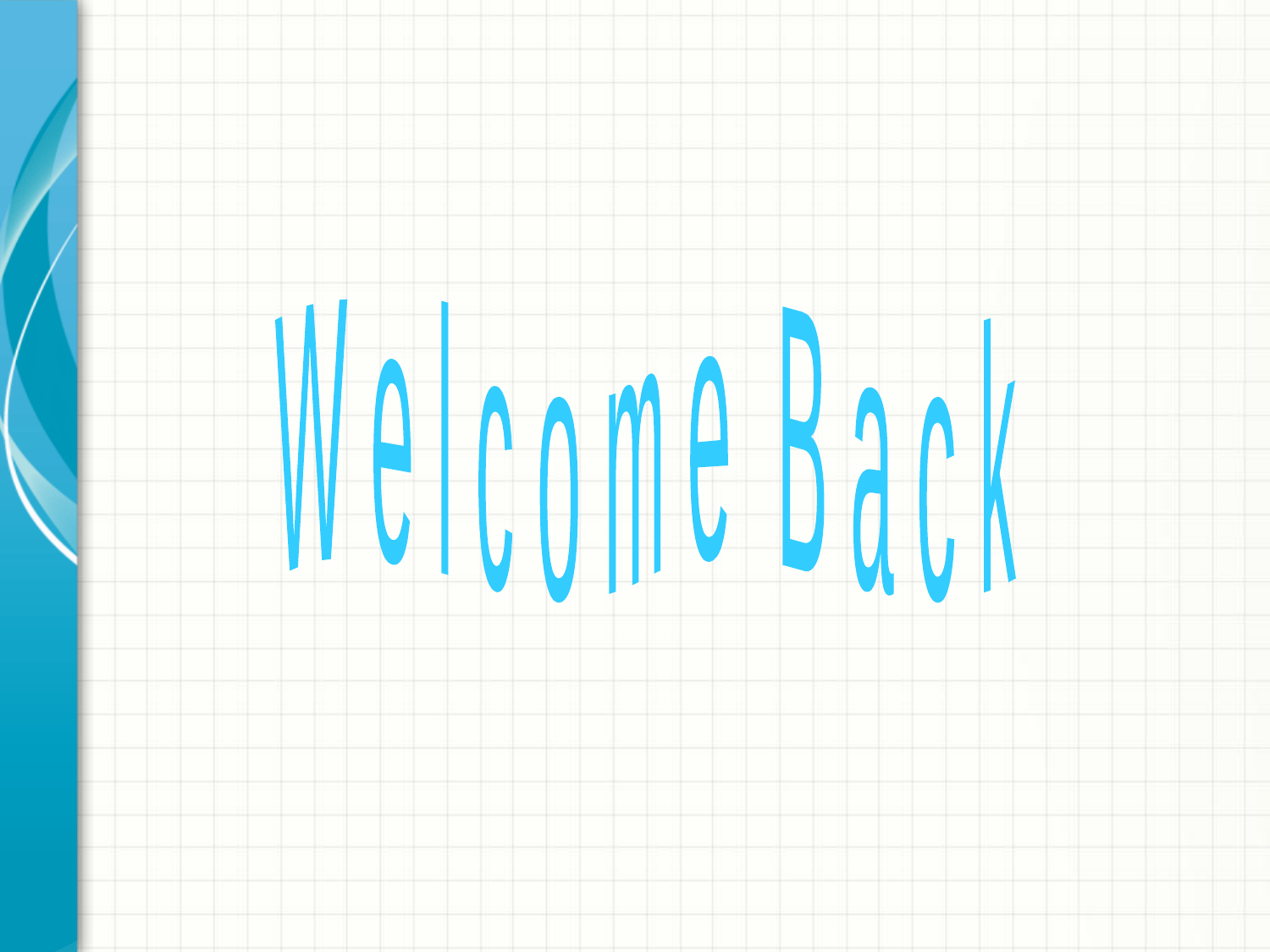

W e l c o m e  B a c k